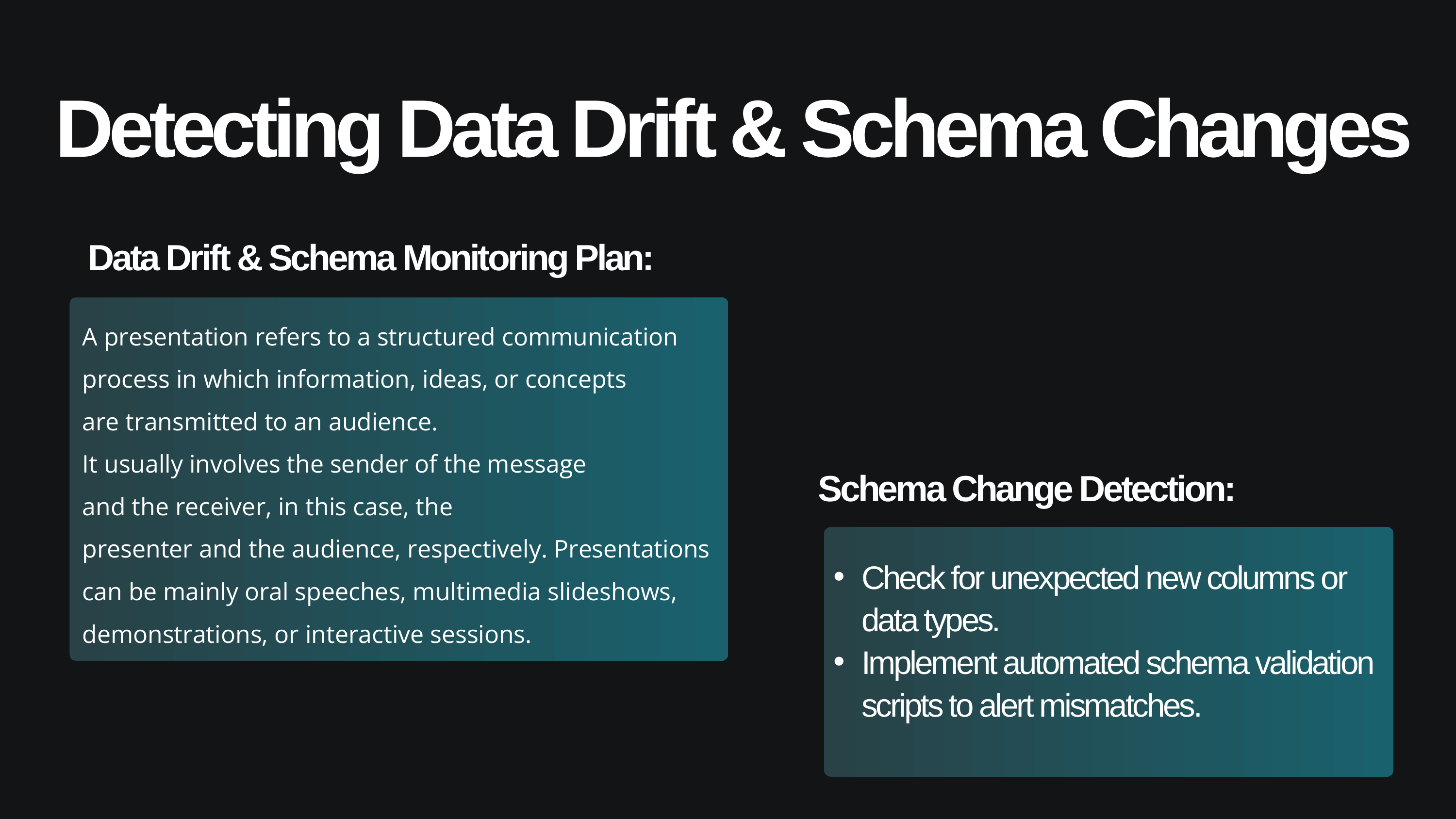

Detecting Data Drift & Schema Changes
Data Drift & Schema Monitoring Plan:

A presentation refers to a structured communication process in which information, ideas, or concepts are transmitted to an audience. It usually involves the sender of the message and the receiver, in this case, the presenter and the audience, respectively. Presentations can be mainly oral speeches, multimedia slideshows, demonstrations, or interactive sessions.
 Schema Change Detection:

Check for unexpected new columns or data types.
Implement automated schema validation scripts to alert mismatches.